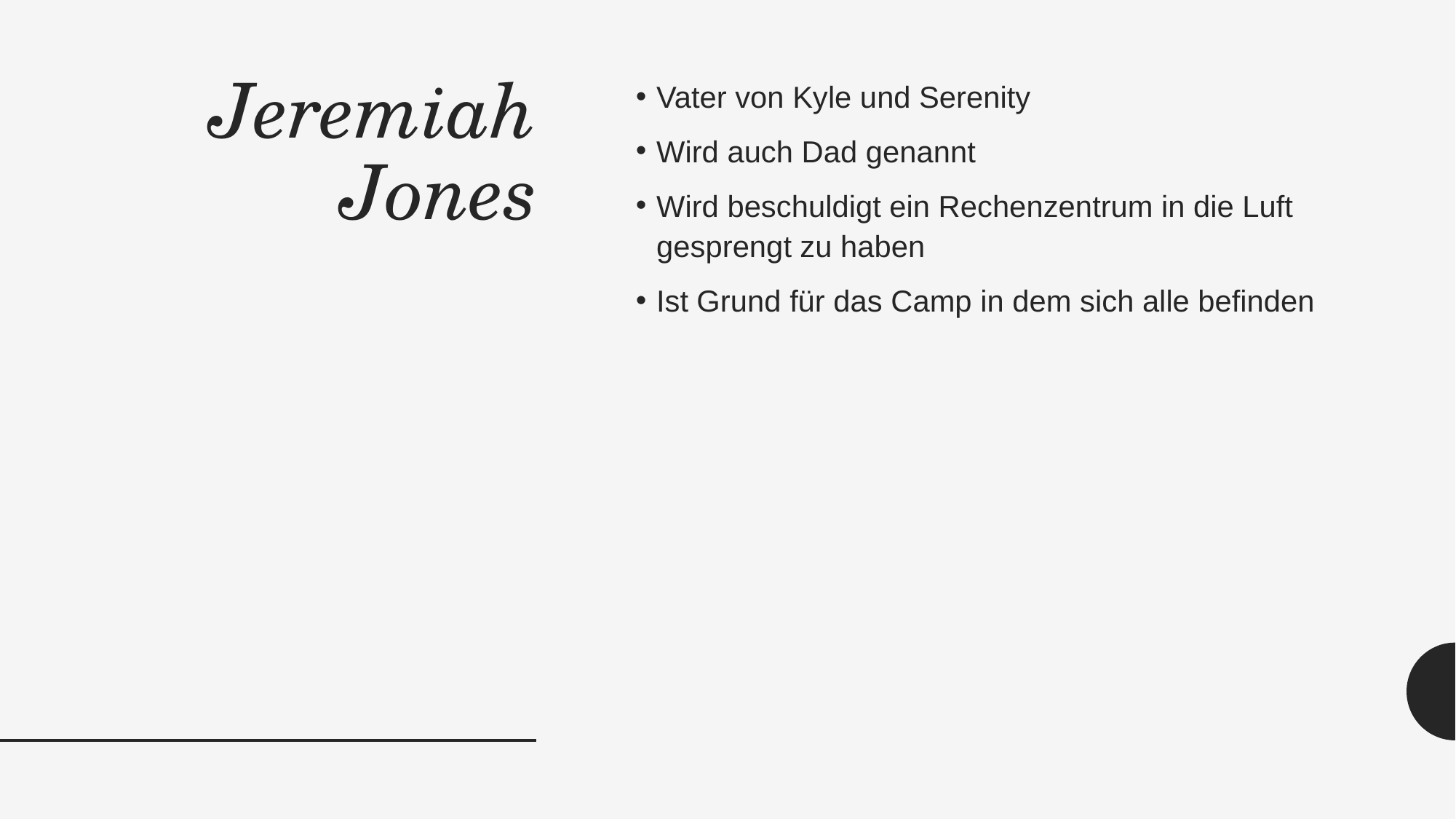

# Jeremiah Jones
Vater von Kyle und Serenity
Wird auch Dad genannt
Wird beschuldigt ein Rechenzentrum in die Luft gesprengt zu haben
Ist Grund für das Camp in dem sich alle befinden